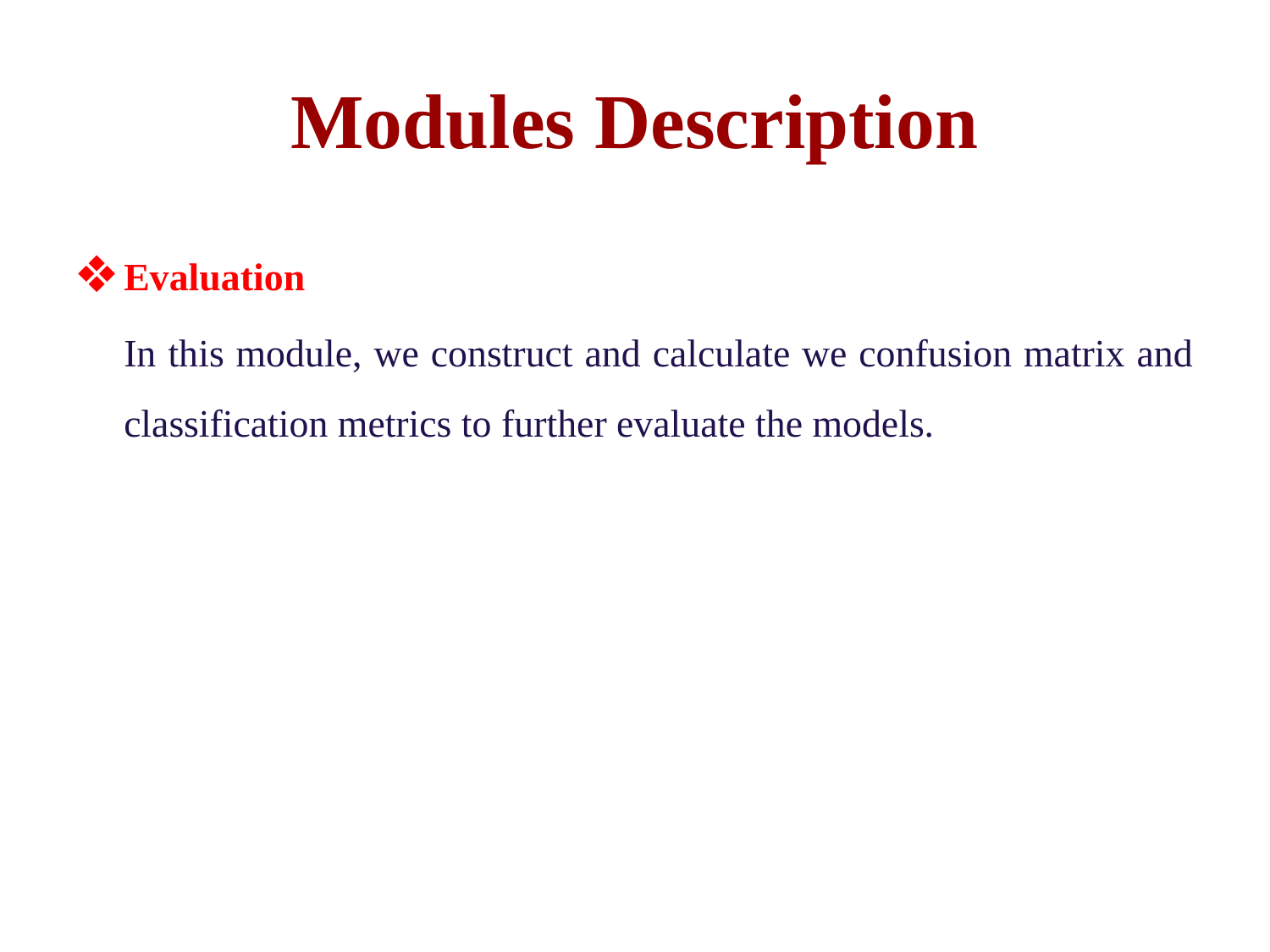

# Modules Description
Evaluation
	In this module, we construct and calculate we confusion matrix and classification metrics to further evaluate the models.